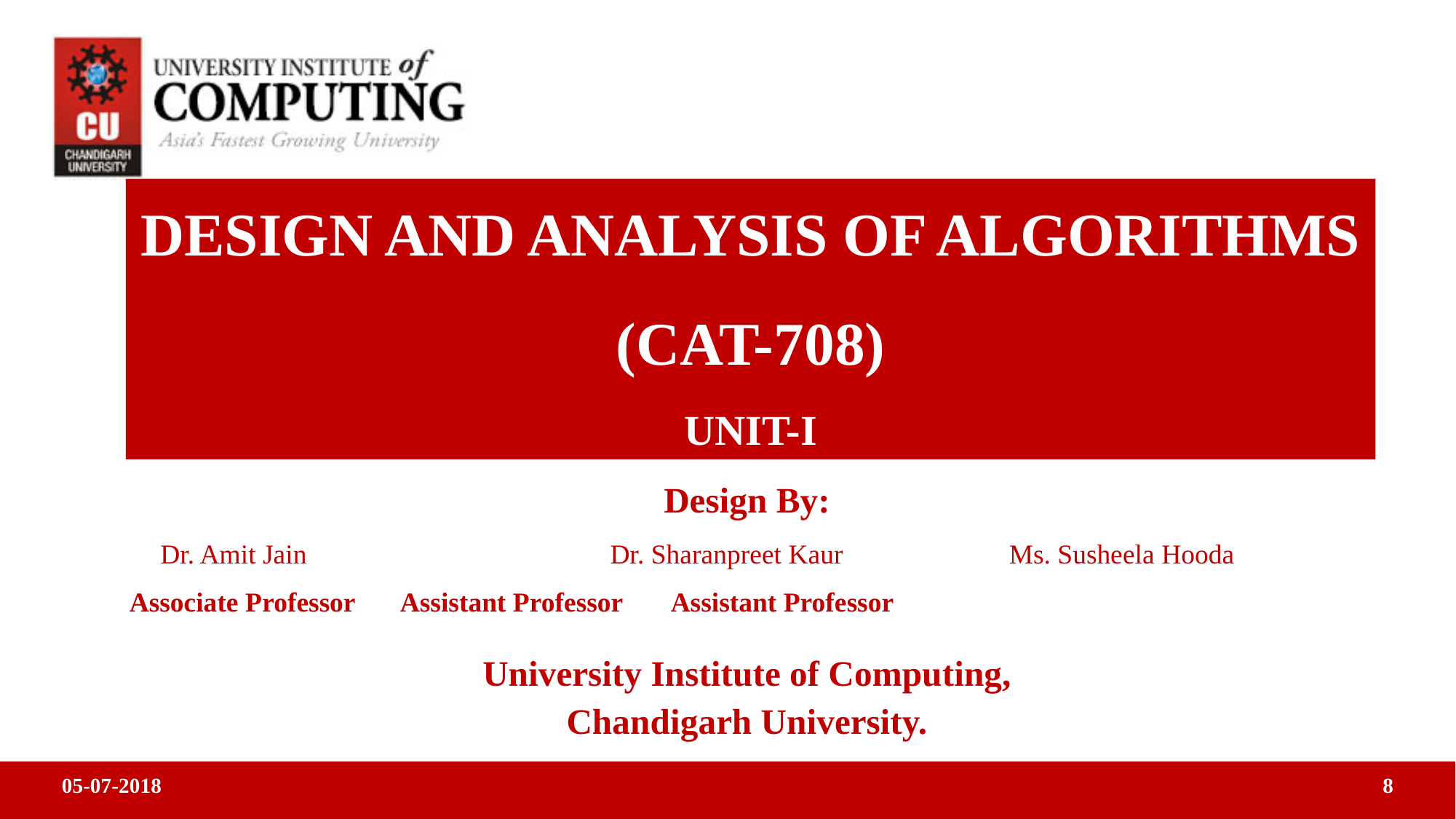

# DESIGN AND ANALYSIS OF ALGORITHMS (CAT-708) UNIT-I
Design By:
     Dr. Amit Jain                                   	 Dr. Sharanpreet Kaur	            		Ms. Susheela Hooda
Associate Professor		Assistant Professor			Assistant Professor

University Institute of Computing,
Chandigarh University.
8

05-07-2018